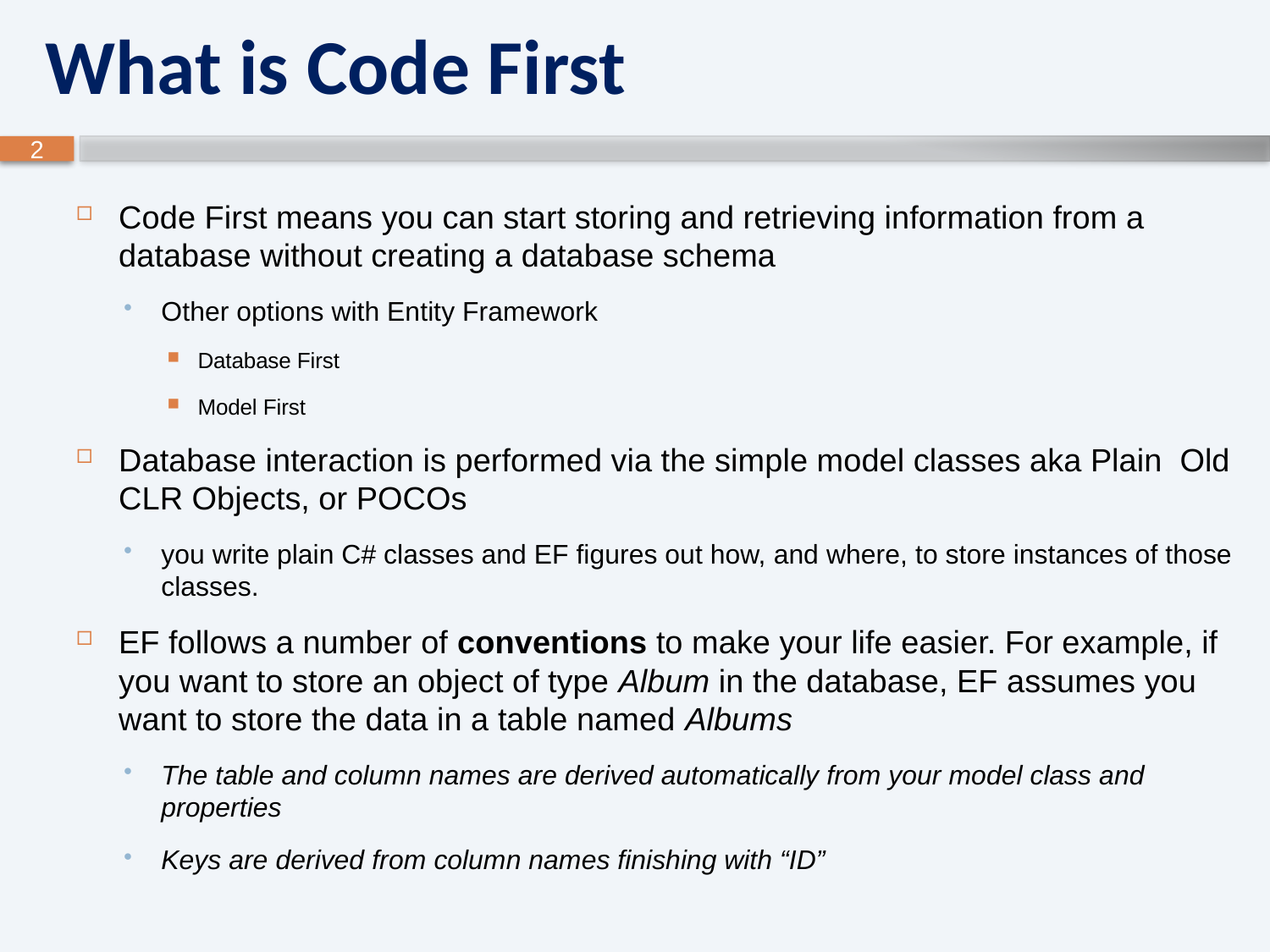

# What is Code First
Code First means you can start storing and retrieving information from a  database without creating a database schema
Other options with Entity Framework
Database First
Model First
Database interaction is performed via the simple model classes aka Plain  Old CLR Objects, or POCOs
you write plain C# classes and EF figures out how, and where, to store instances of those classes.
EF follows a number of conventions to make your life easier. For example, if  you want to store an object of type Album in the database, EF assumes you want to store the data in a table named Albums
The table and column names are derived automatically from your model class and properties
Keys are derived from column names finishing with “ID”